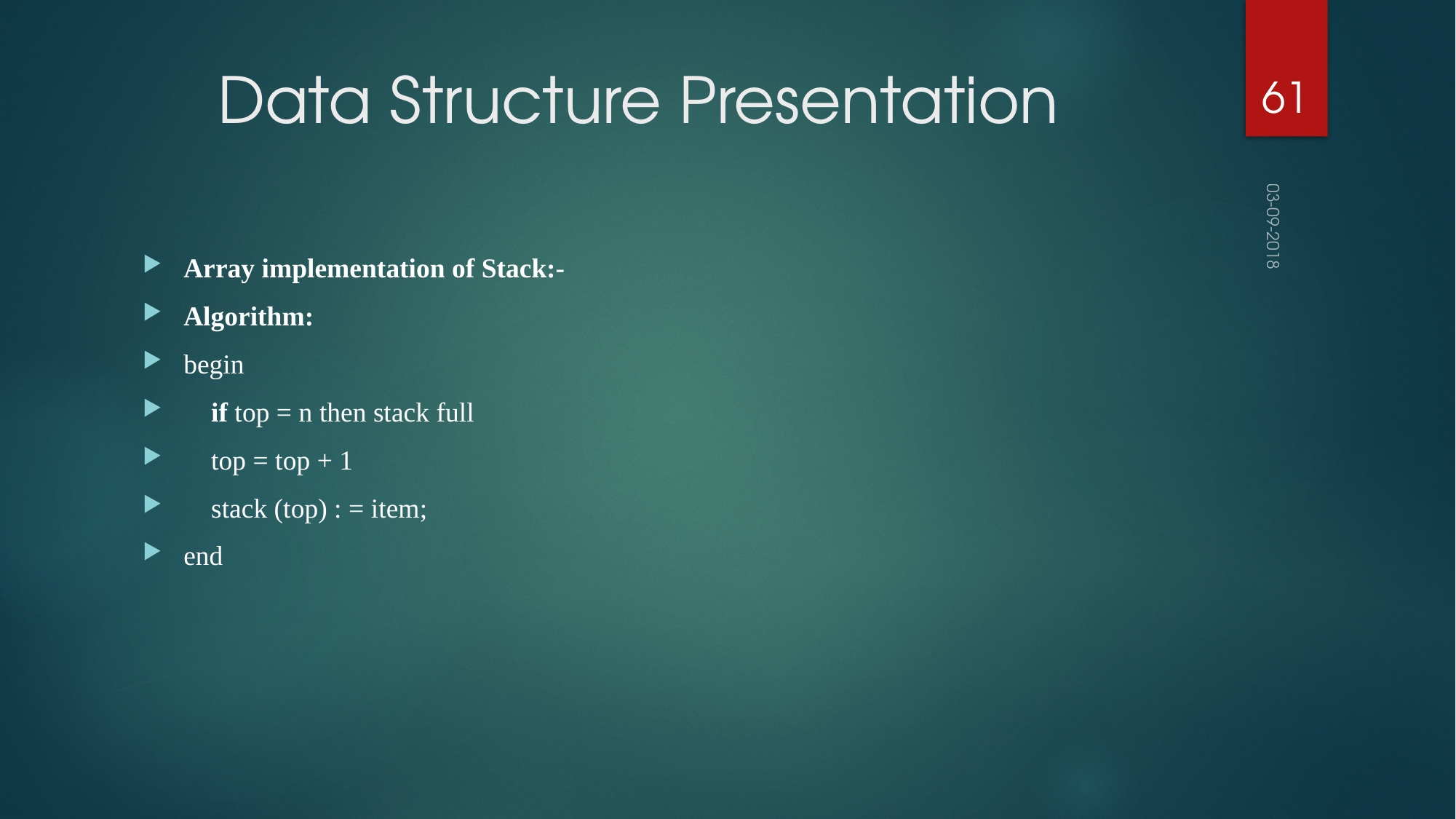

61
# Data Structure Presentation
03-09-2018
Array implementation of Stack:-
Algorithm:
begin
    if top = n then stack full
    top = top + 1
    stack (top) : = item;
end